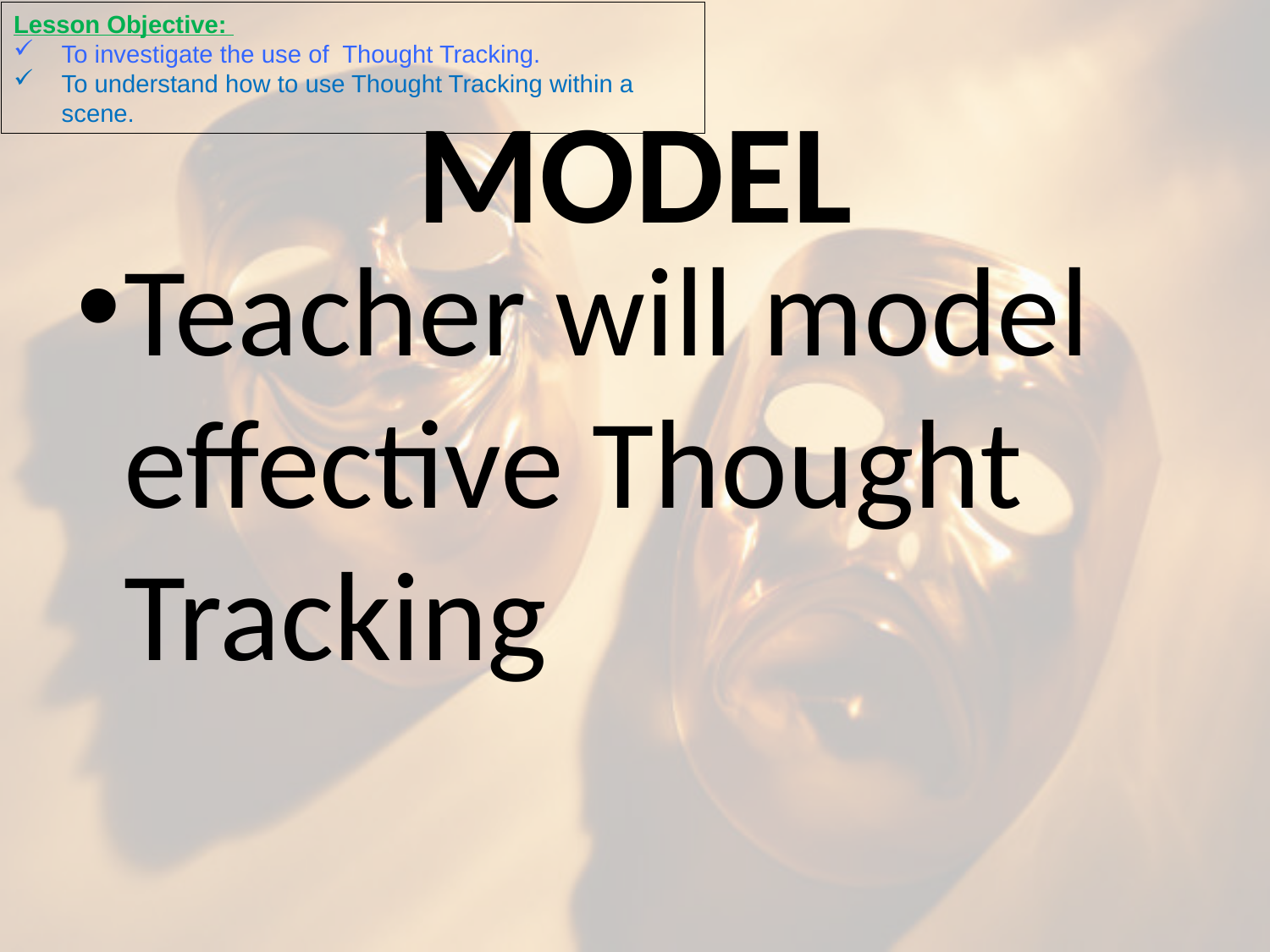

Lesson Objective:
To investigate the use of  Thought Tracking.
To understand how to use Thought Tracking within a scene.
# MODEL
Teacher will model effective Thought Tracking